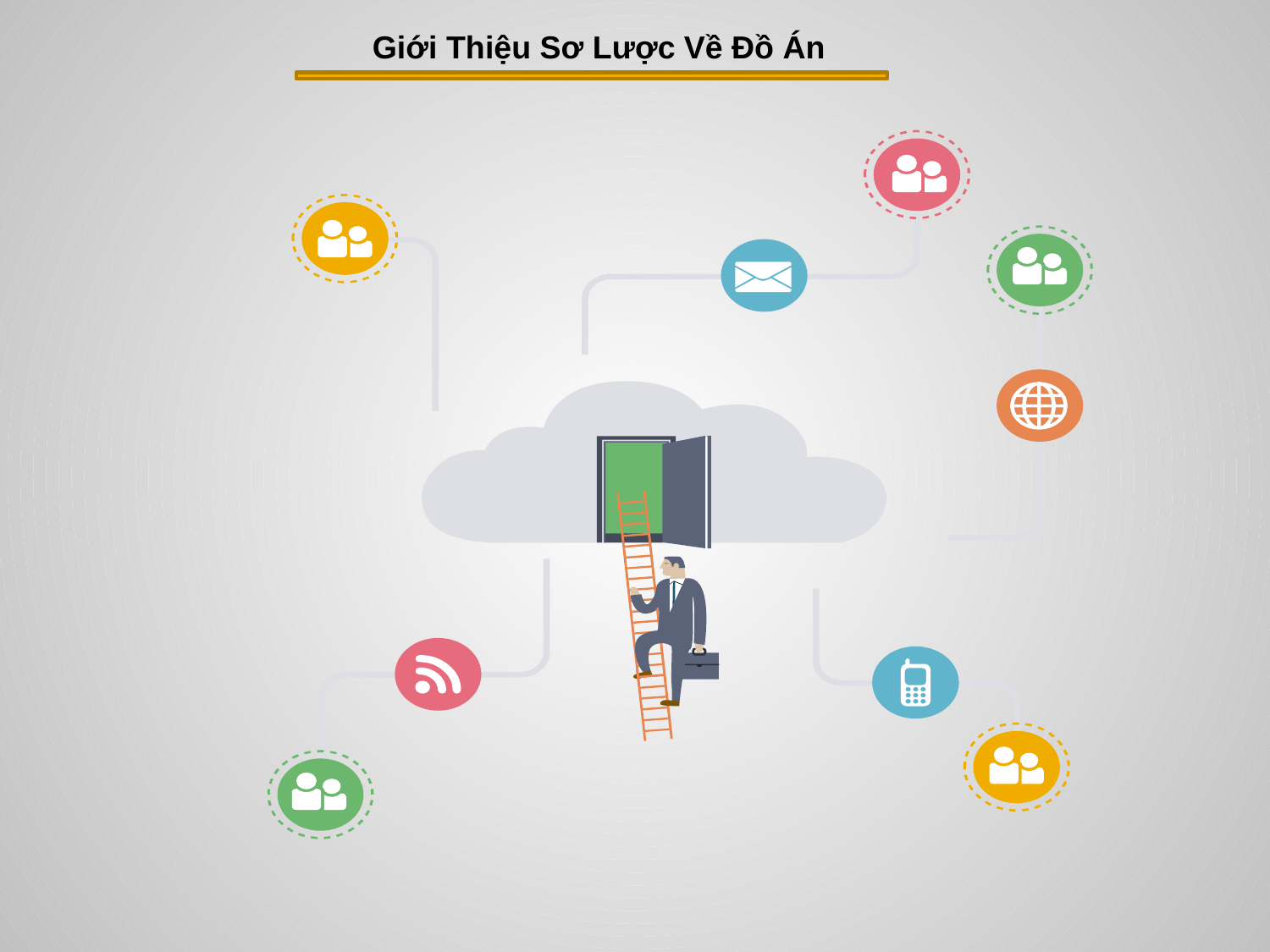

Giới Thiệu Sơ Lược Về Đồ Án